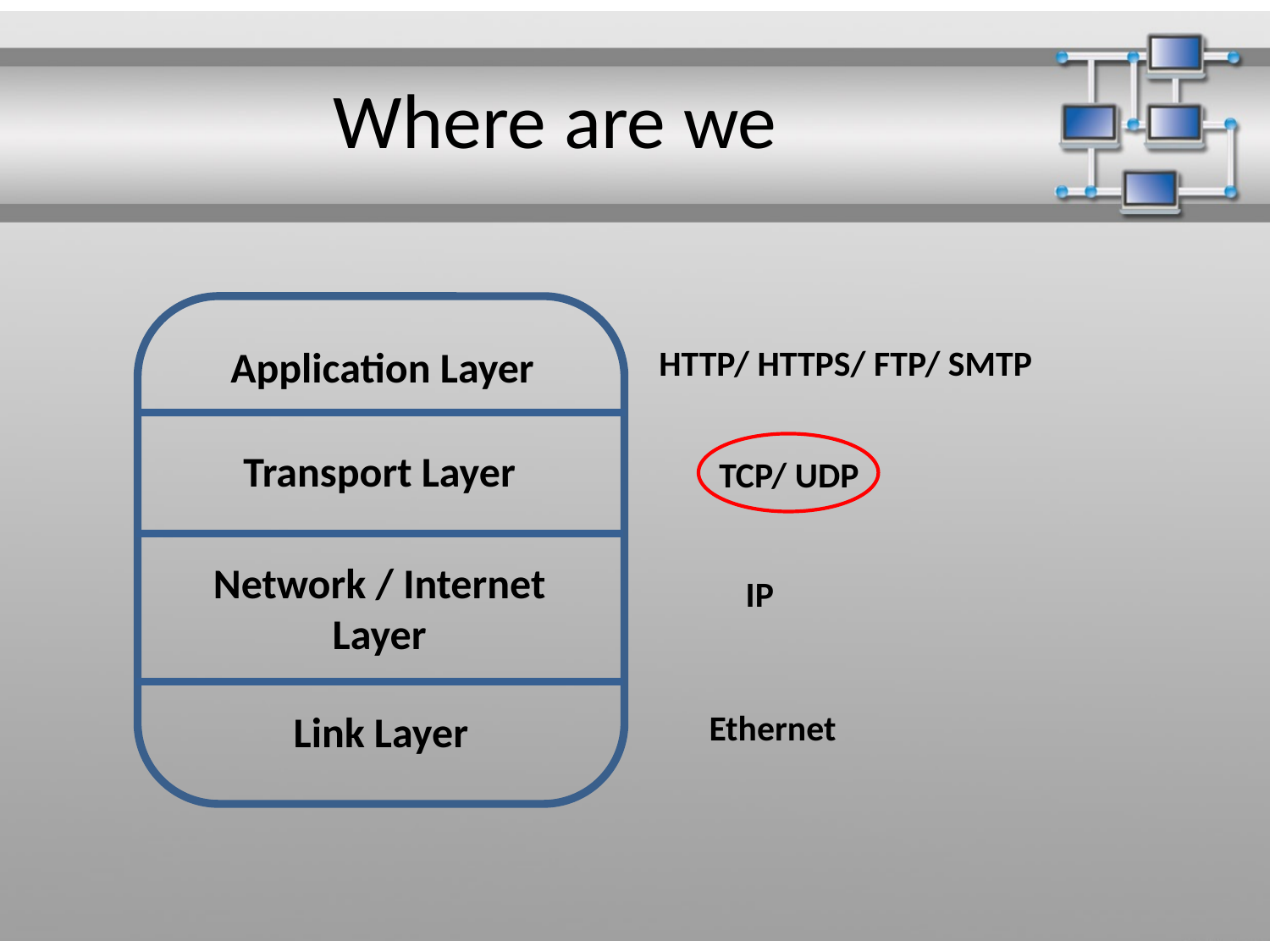

# Where are we

Application Layer
HTTP/ HTTPS/ FTP/ SMTP

Transport Layer
TCP/ UDP
Network / Internet Layer
IP
Link Layer
Ethernet